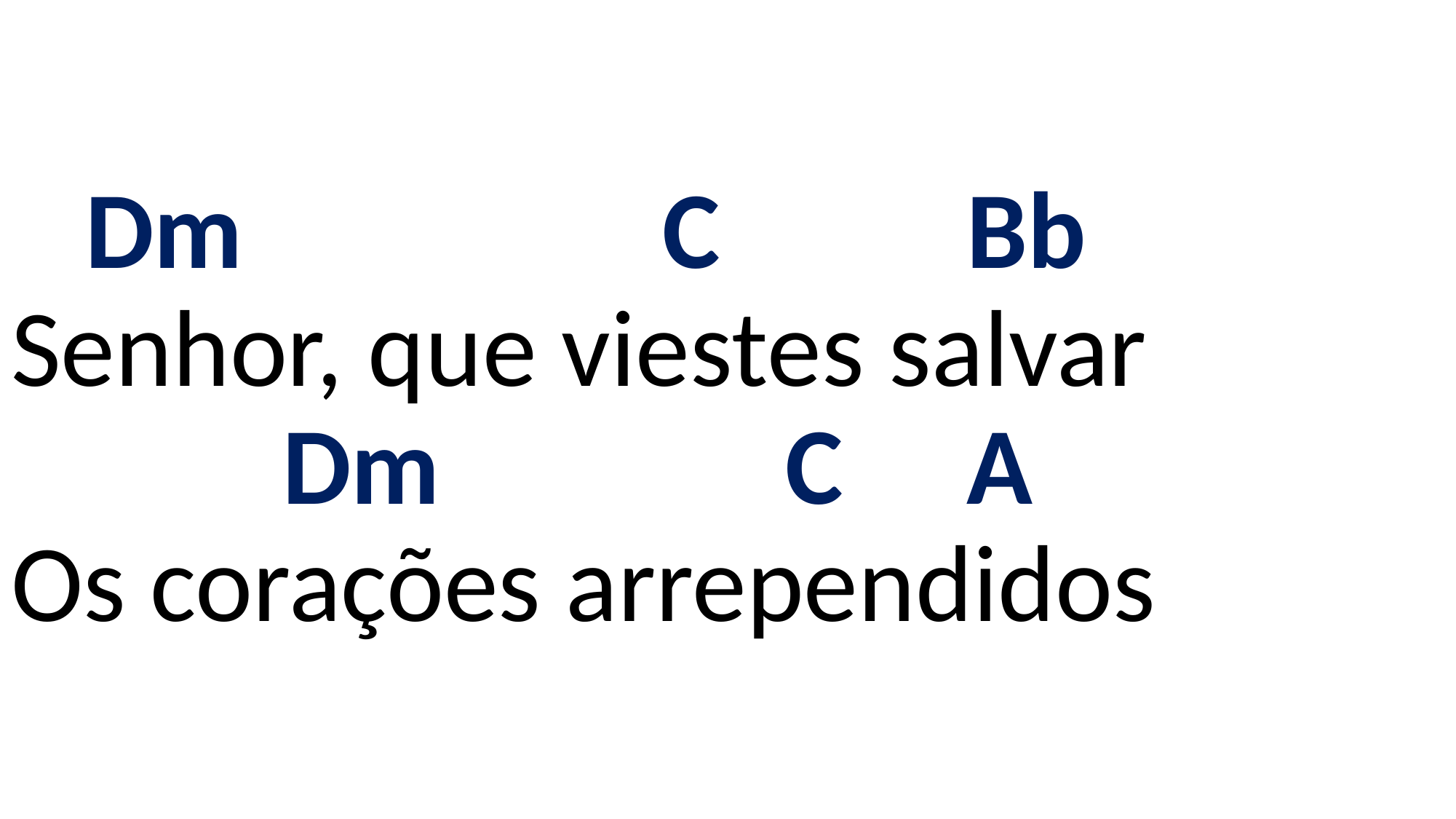

# Dm                 C          Bb Senhor, que viestes salvar Dm              C     A Os corações arrependidos